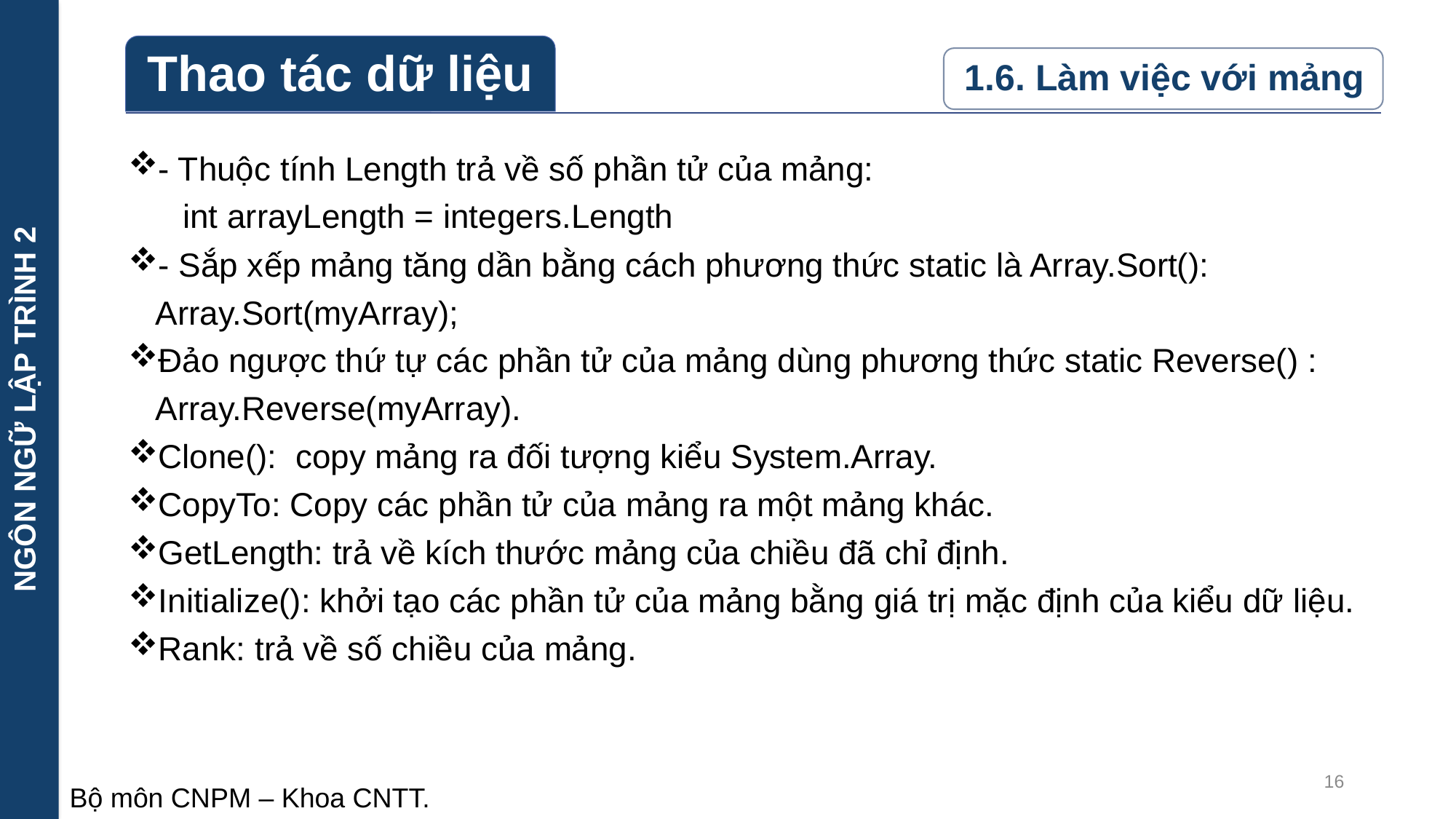

NGÔN NGỮ LẬP TRÌNH 2
Thao tác dữ liệu
1.6. Làm việc với mảng
- Thuộc tính Length trả về số phần tử của mảng:
int arrayLength = integers.Length
- Sắp xếp mảng tăng dần bằng cách phương thức static là Array.Sort():   Array.Sort(myArray);
Đảo ngược thứ tự các phần tử của mảng dùng phương thức static Reverse() : Array.Reverse(myArray).
Clone():  copy mảng ra đối tượng kiểu System.Array.
CopyTo: Copy các phần tử của mảng ra một mảng khác.
GetLength: trả về kích thước mảng của chiều đã chỉ định.
Initialize(): khởi tạo các phần tử của mảng bằng giá trị mặc định của kiểu dữ liệu.
Rank: trả về số chiều của mảng.

16
Bộ môn CNPM – Khoa CNTT.